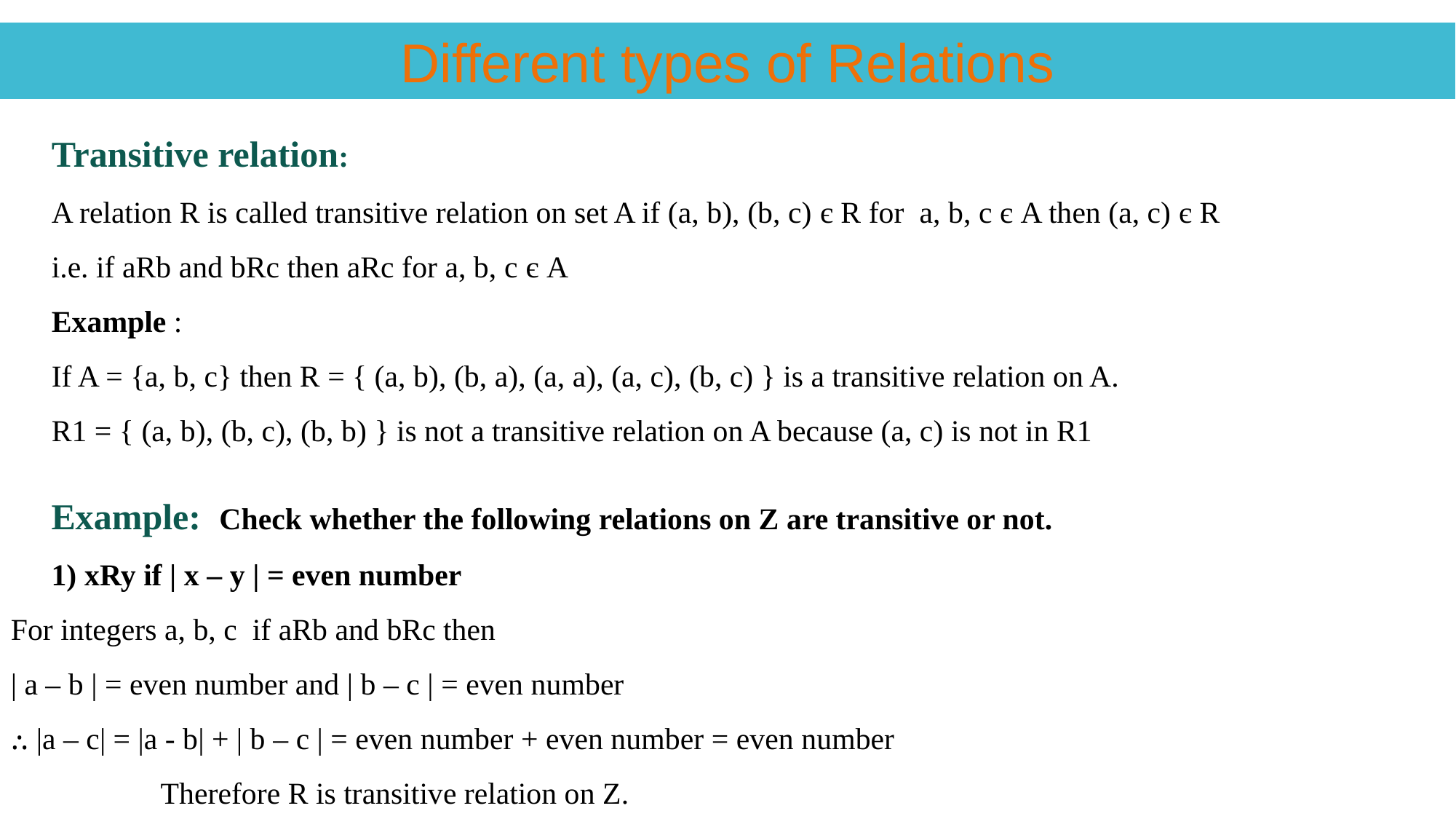

Different types of Relations
Transitive relation:
A relation R is called transitive relation on set A if (a, b), (b, c) є R for  a, b, c є A then (a, c) є R
i.e. if aRb and bRc then aRc for a, b, c є A
Example :
If A = {a, b, c} then R = { (a, b), (b, a), (a, a), (a, c), (b, c) } is a transitive relation on A.
R1 = { (a, b), (b, c), (b, b) } is not a transitive relation on A because (a, c) is not in R1
Example:  Check whether the following relations on Z are transitive or not.
1) xRy if | x – y | = even number
For integers a, b, c  if aRb and bRc then
| a – b | = even number and | b – c | = even number
⸫ |a – c| = |a - b| + | b – c | = even number + even number = even number
		Therefore R is transitive relation on Z.